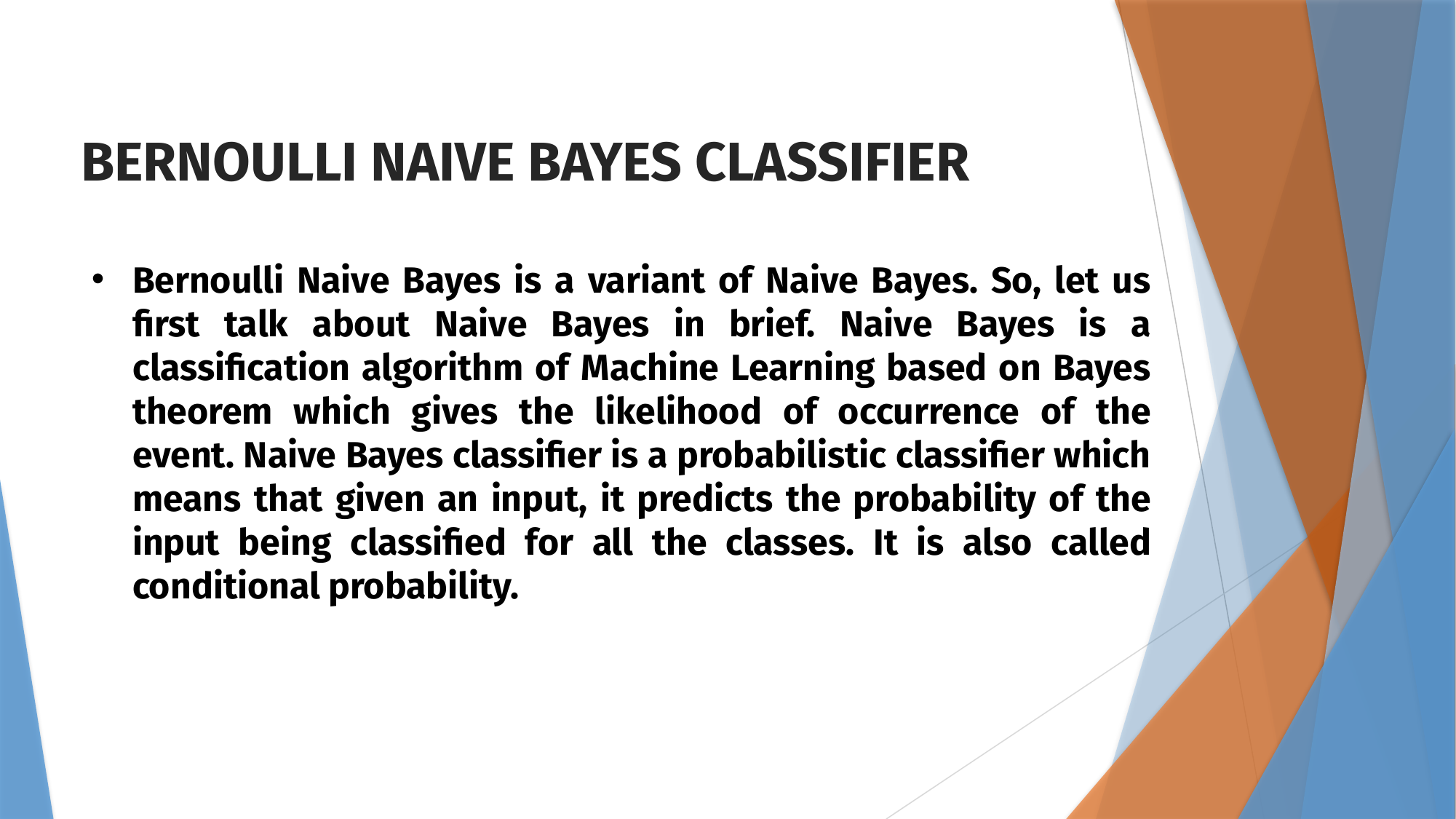

# BERNOULLI NAIVE BAYES CLASSIFIER
Bernoulli Naive Bayes is a variant of Naive Bayes. So, let us first talk about Naive Bayes in brief. Naive Bayes is a classification algorithm of Machine Learning based on Bayes theorem which gives the likelihood of occurrence of the event. Naive Bayes classifier is a probabilistic classifier which means that given an input, it predicts the probability of the input being classified for all the classes. It is also called conditional probability.